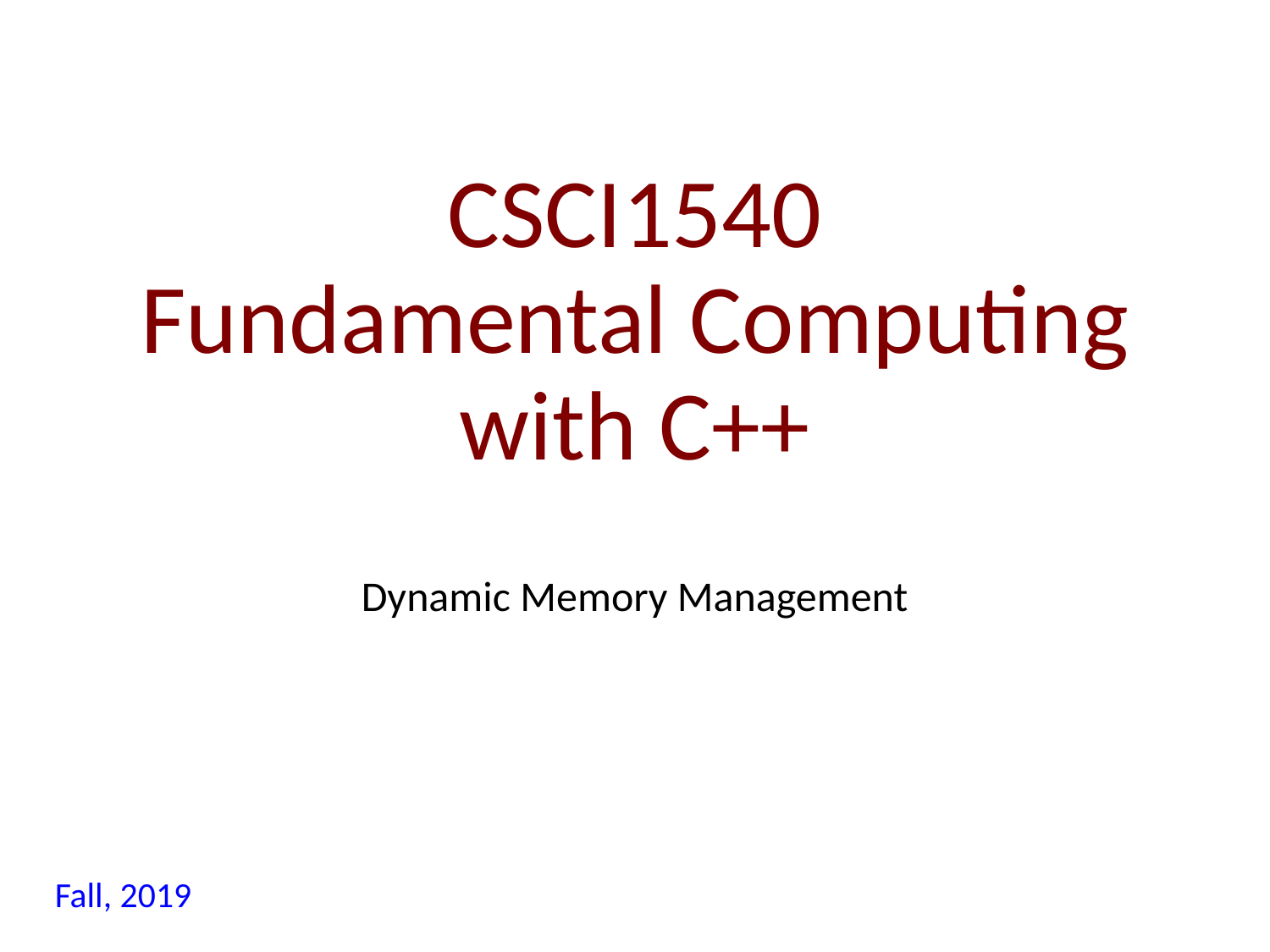

# CSCI1540 Fundamental Computing with C++

Dynamic Memory Management
Fall, 2019